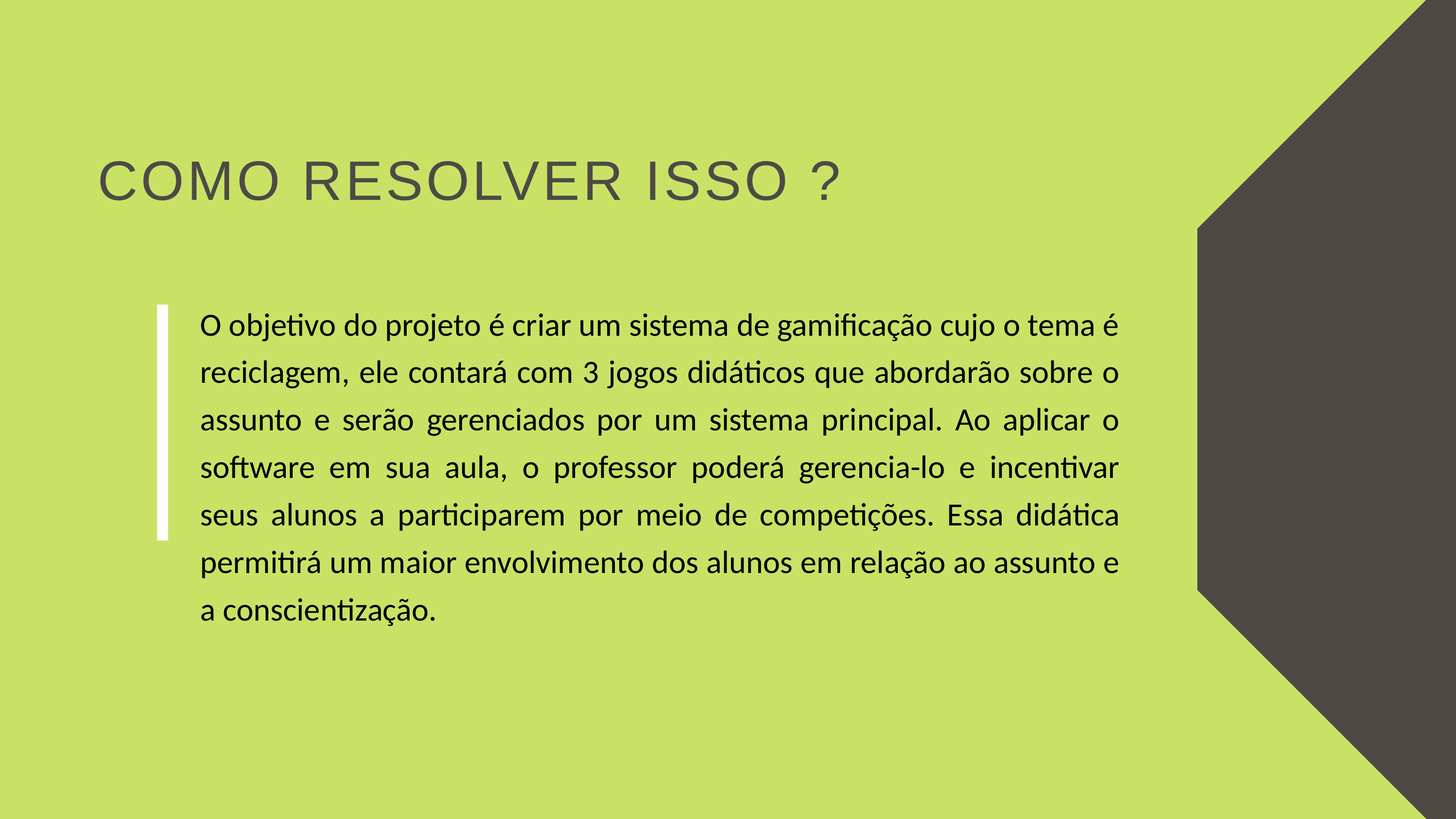

COMO RESOLVER ISSO ?
O objetivo do projeto é criar um sistema de gamificação cujo o tema é reciclagem, ele contará com 3 jogos didáticos que abordarão sobre o assunto e serão gerenciados por um sistema principal. Ao aplicar o software em sua aula, o professor poderá gerencia-lo e incentivar seus alunos a participarem por meio de competições. Essa didática permitirá um maior envolvimento dos alunos em relação ao assunto e a conscientização.